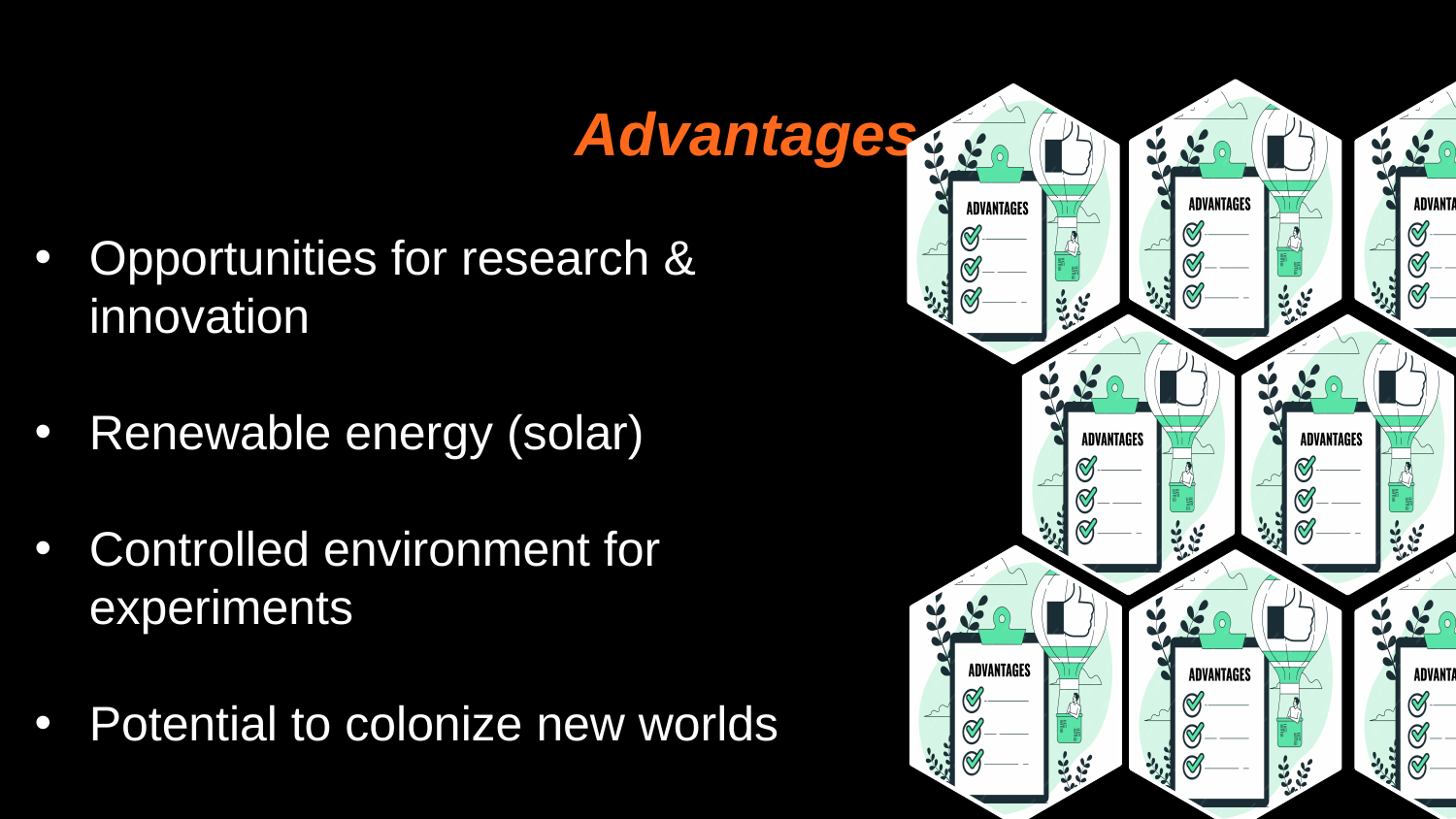

Advantages

Opportunities for research & innovation

Renewable energy (solar)

Controlled environment for experiments

Potential to colonize new worlds